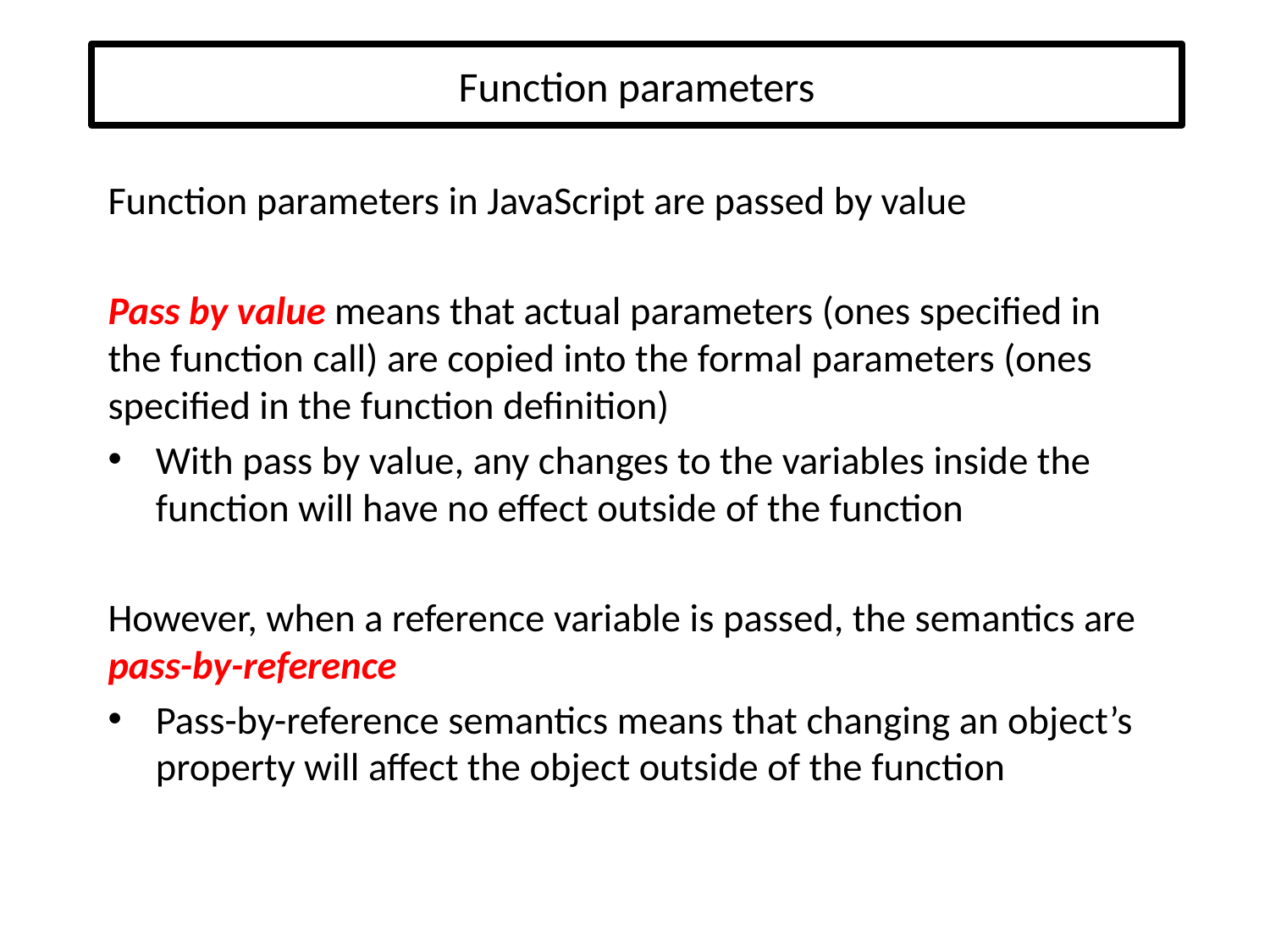

# Function parameters
Function parameters in JavaScript are passed by value

Pass by value means that actual parameters (ones specified in the function call) are copied into the formal parameters (ones specified in the function definition)
With pass by value, any changes to the variables inside the function will have no effect outside of the function

However, when a reference variable is passed, the semantics are pass-by-reference
Pass-by-reference semantics means that changing an object’s property will affect the object outside of the function